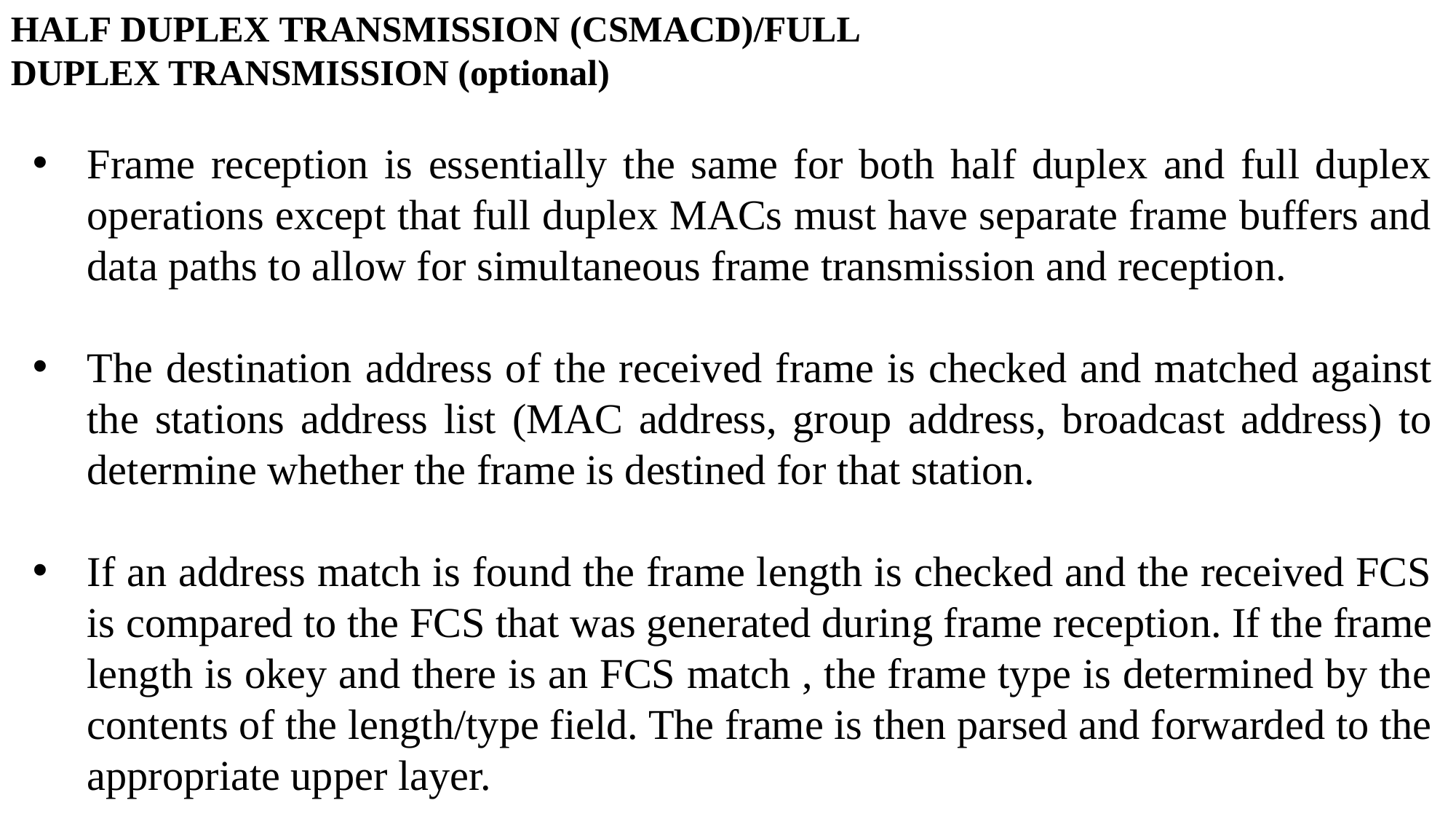

HALF DUPLEX TRANSMISSION (CSMACD)/FULL DUPLEX TRANSMISSION (optional)
Frame reception is essentially the same for both half duplex and full duplex operations except that full duplex MACs must have separate frame buffers and data paths to allow for simultaneous frame transmission and reception.

The destination address of the received frame is checked and matched against the stations address list (MAC address, group address, broadcast address) to determine whether the frame is destined for that station.

If an address match is found the frame length is checked and the received FCS is compared to the FCS that was generated during frame reception. If the frame length is okey and there is an FCS match , the frame type is determined by the contents of the length/type field. The frame is then parsed and forwarded to the appropriate upper layer.